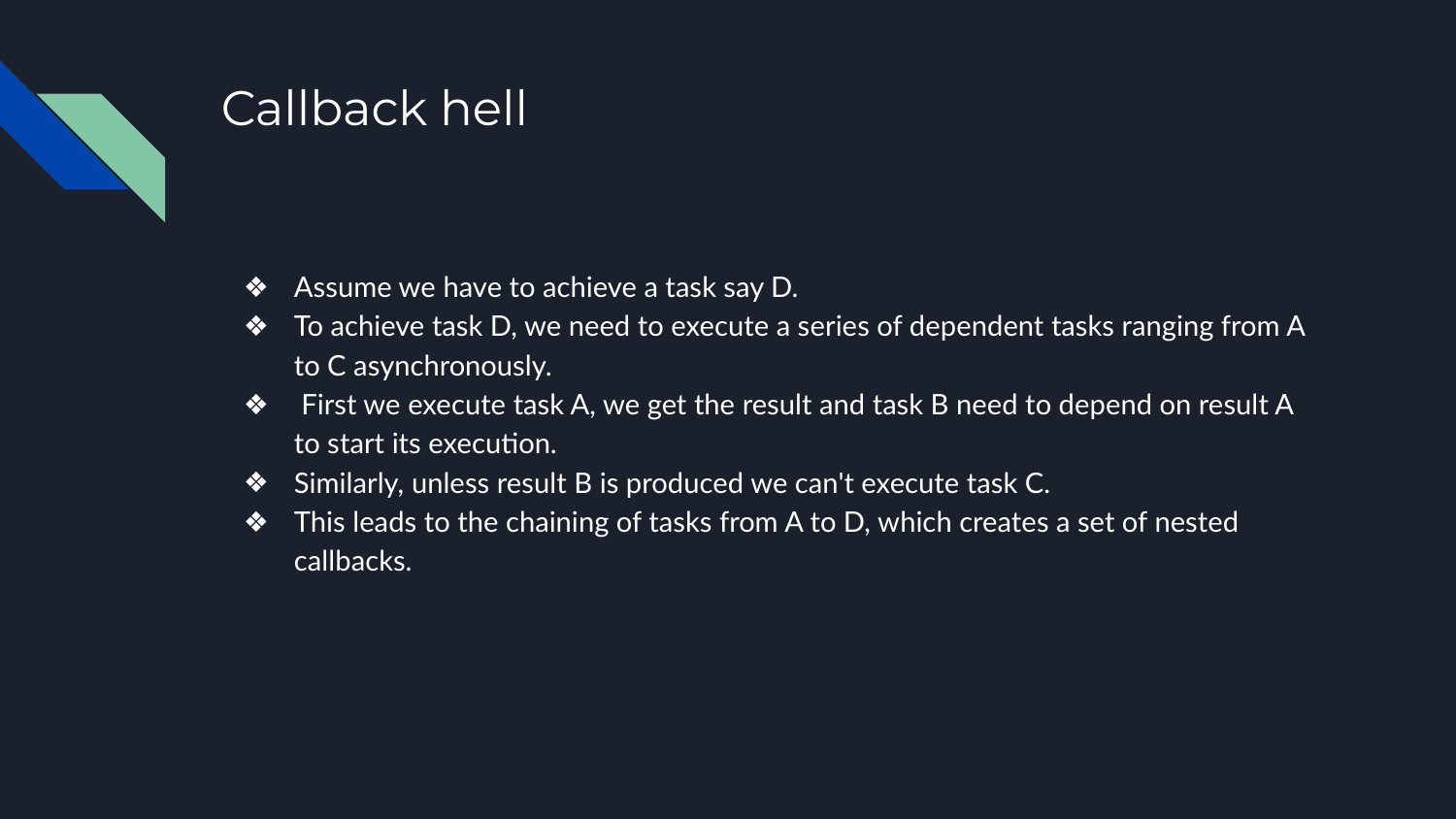

# Callback hell
Assume we have to achieve a task say D.
To achieve task D, we need to execute a series of dependent tasks ranging from A to C asynchronously.
 First we execute task A, we get the result and task B need to depend on result A to start its execution.
Similarly, unless result B is produced we can't execute task C.
This leads to the chaining of tasks from A to D, which creates a set of nested callbacks.